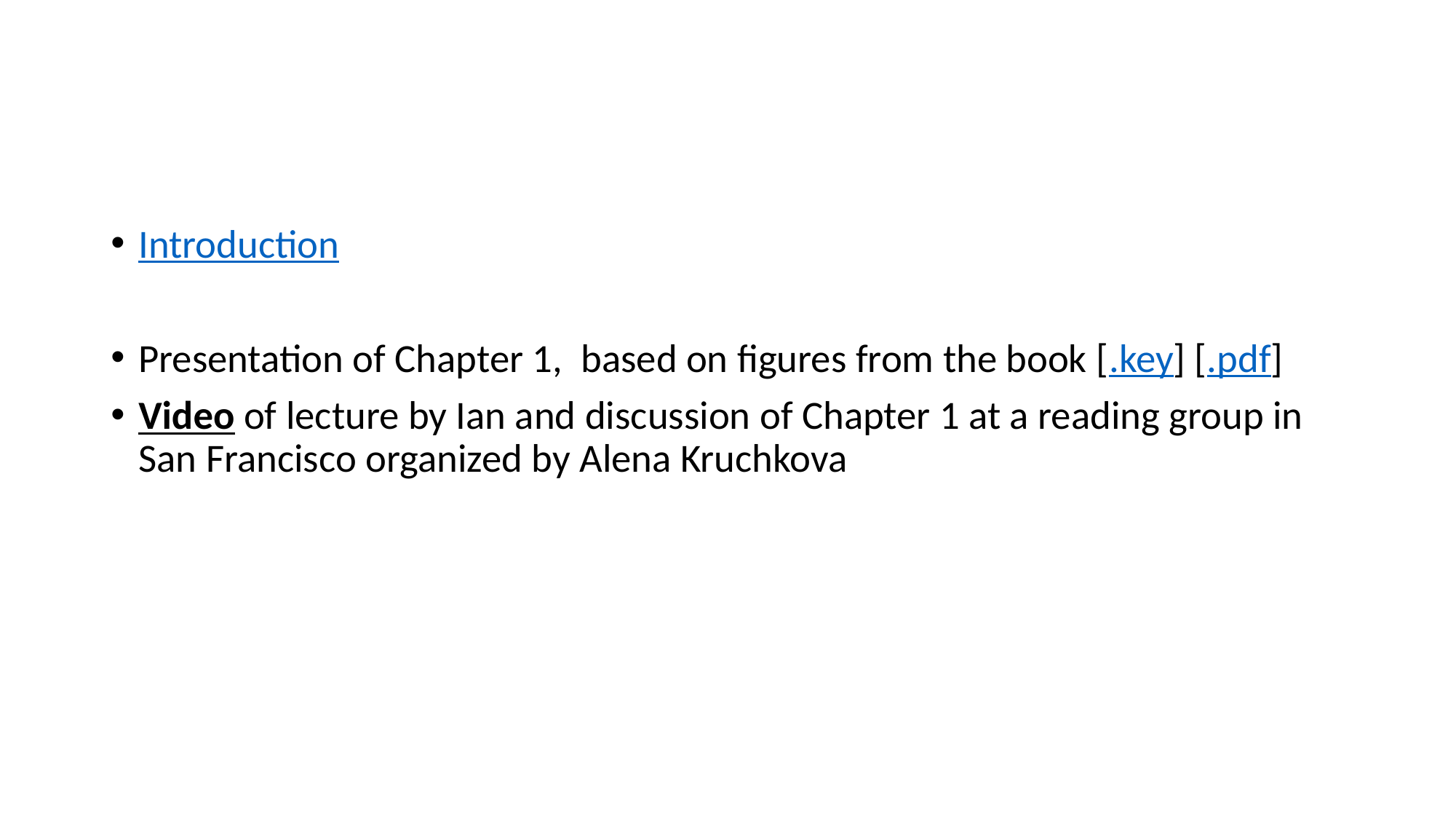

#
Introduction

Presentation of Chapter 1,  based on figures from the book [.key] [.pdf]
Video of lecture by Ian and discussion of Chapter 1 at a reading group in San Francisco organized by Alena Kruchkova